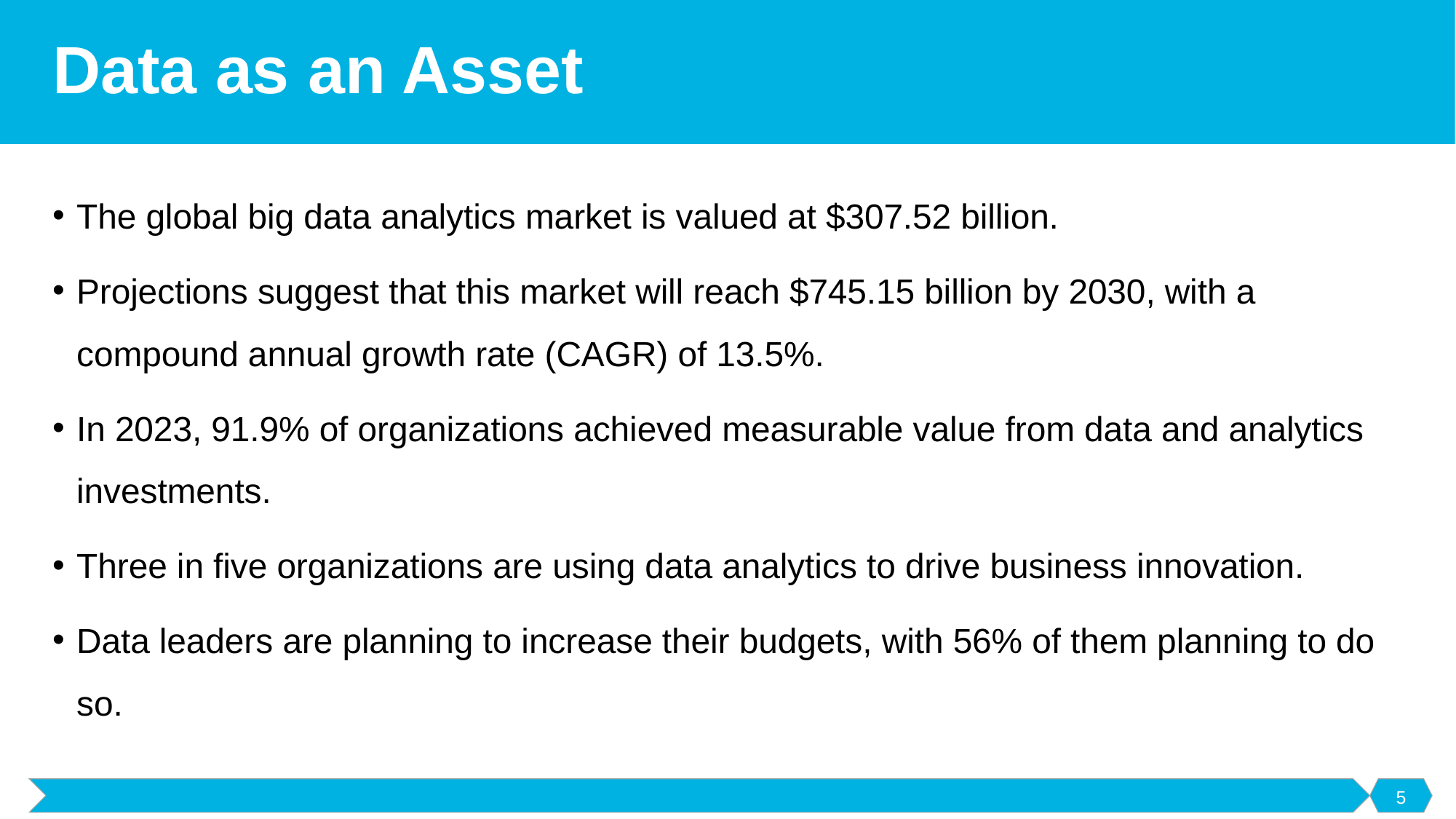

# Data as an Asset
The global big data analytics market is valued at $307.52 billion.
Projections suggest that this market will reach $745.15 billion by 2030, with a compound annual growth rate (CAGR) of 13.5%.
In 2023, 91.9% of organizations achieved measurable value from data and analytics investments.
Three in five organizations are using data analytics to drive business innovation.
Data leaders are planning to increase their budgets, with 56% of them planning to do so.
5